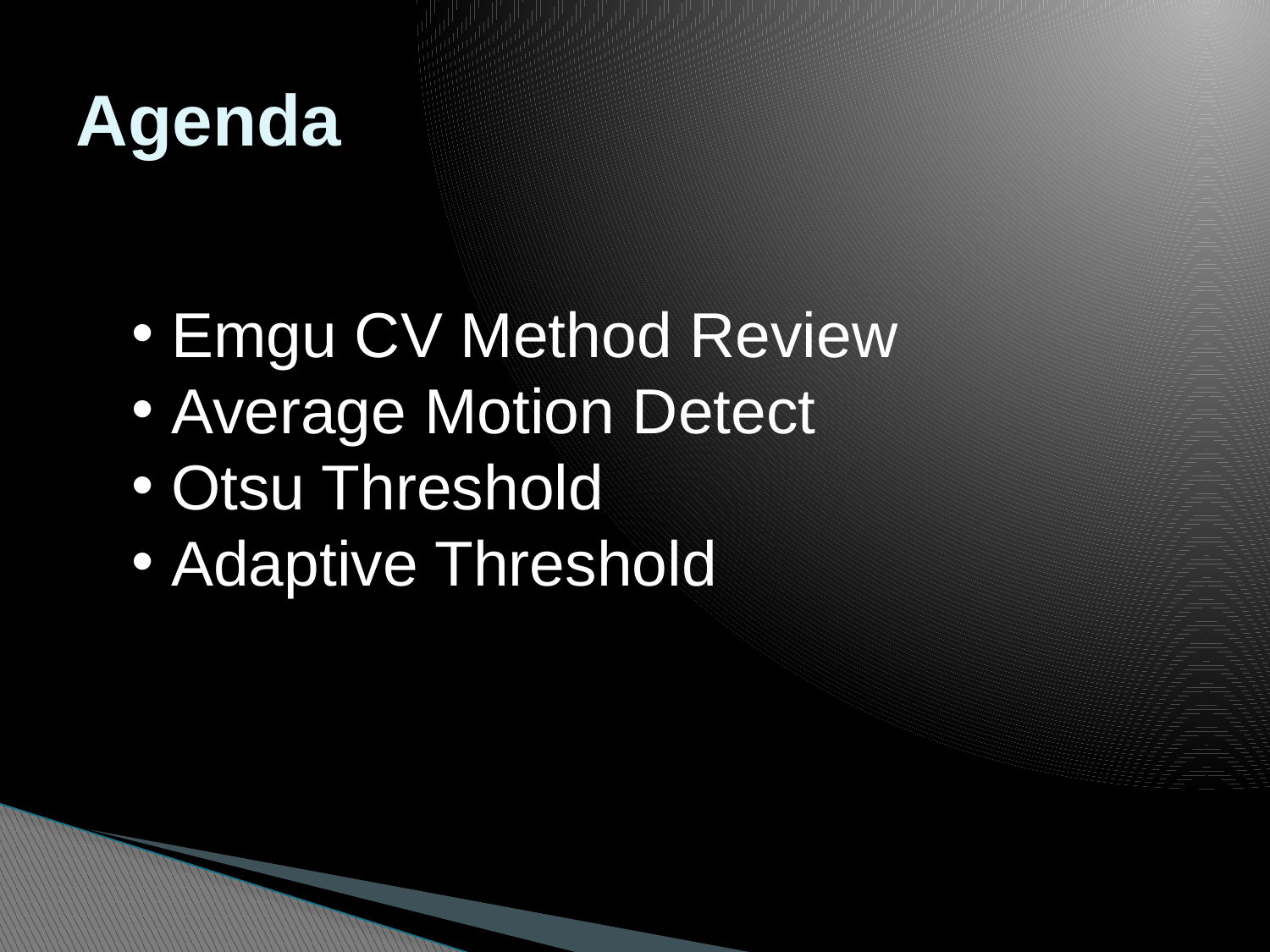

# Agenda
 Emgu CV Method Review
 Average Motion Detect
 Otsu Threshold
 Adaptive Threshold